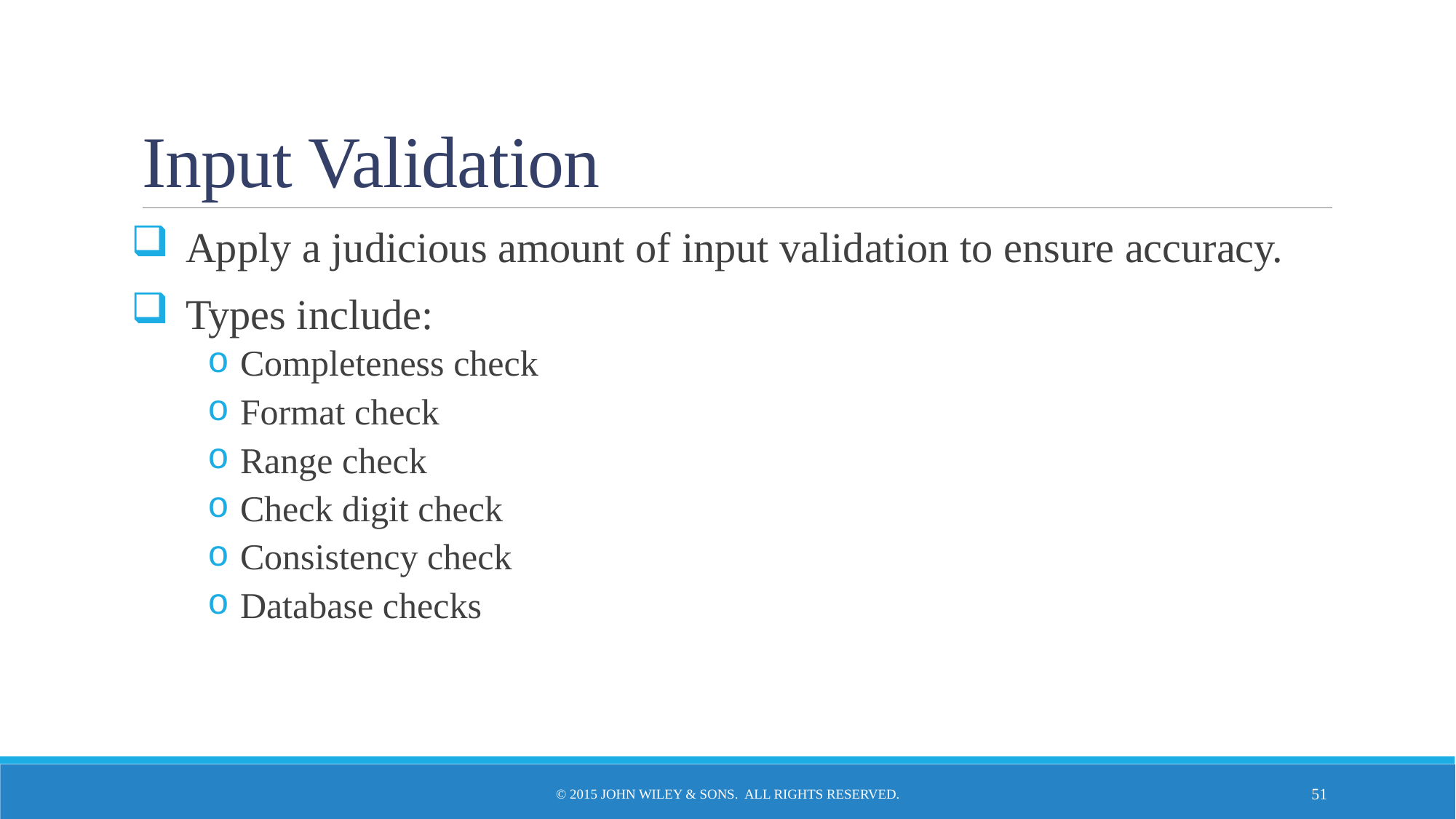

# Input Validation
Apply a judicious amount of input validation to ensure accuracy.
Types include:
Completeness check
Format check
Range check
Check digit check
Consistency check
Database checks

© 2015 John Wiley & Sons.  All Rights Reserved.
51